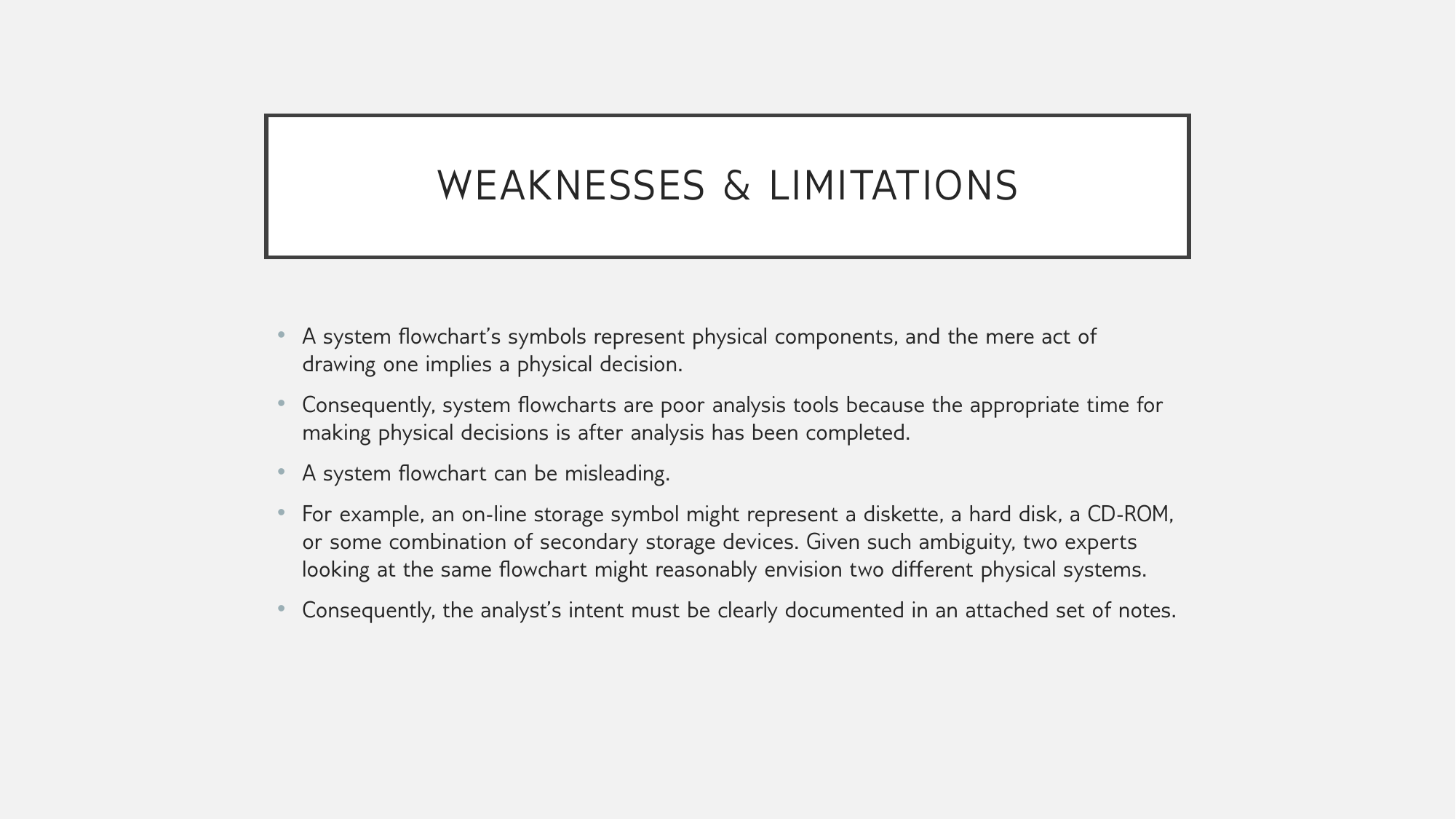

# Weaknesses & limitations
A system flowchart’s symbols represent physical components, and the mere act of drawing one implies a physical decision.
Consequently, system flowcharts are poor analysis tools because the appropriate time for making physical decisions is after analysis has been completed.
A system flowchart can be misleading.
For example, an on-line storage symbol might represent a diskette, a hard disk, a CD-ROM, or some combination of secondary storage devices. Given such ambiguity, two experts looking at the same flowchart might reasonably envision two different physical systems.
Consequently, the analyst’s intent must be clearly documented in an attached set of notes.